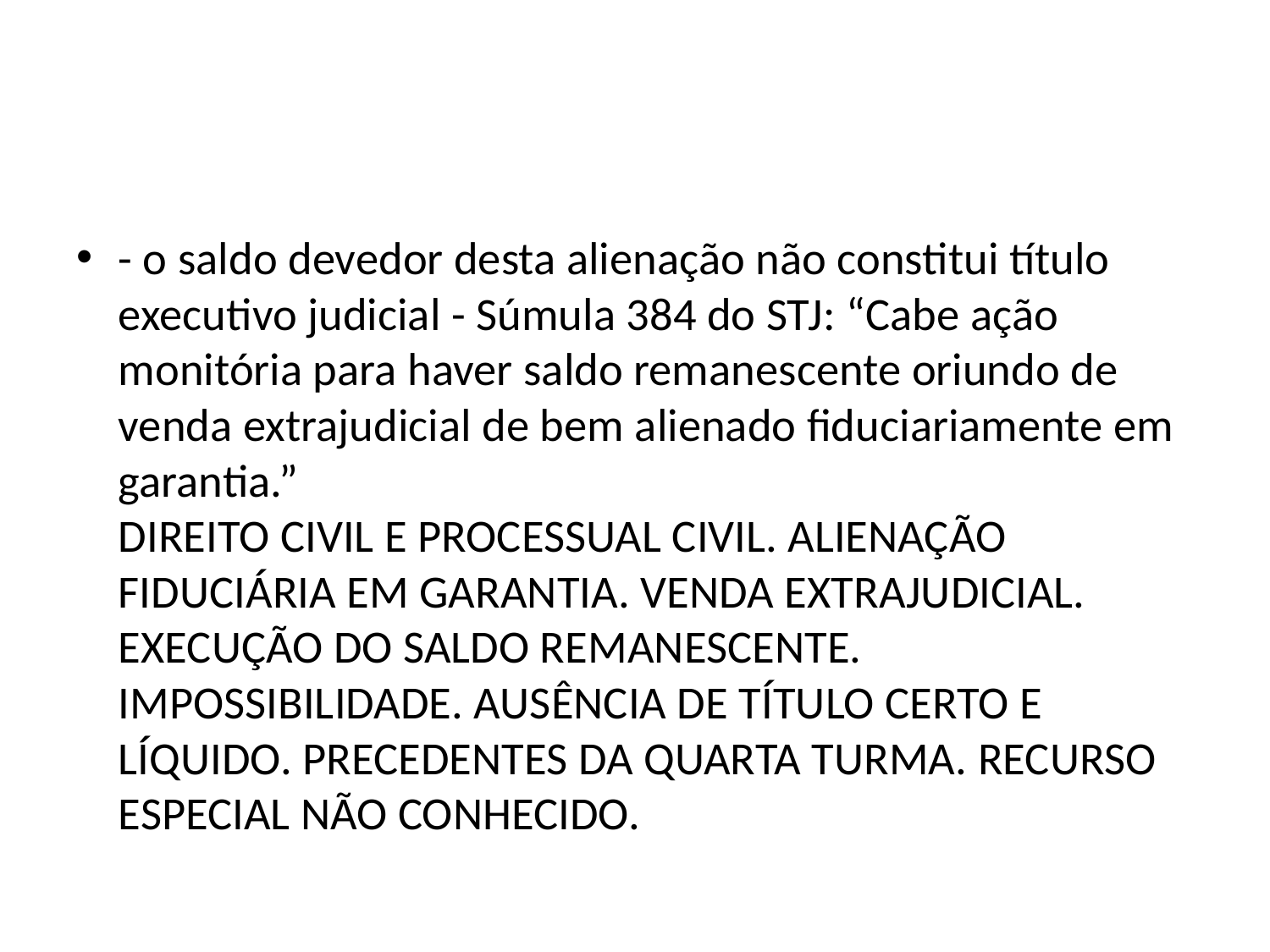

#
- o saldo devedor desta alienação não constitui título executivo judicial - Súmula 384 do STJ: “Cabe ação monitória para haver saldo remanescente oriundo de venda extrajudicial de bem alienado fiduciariamente em garantia.”
DIREITO CIVIL E PROCESSUAL CIVIL. ALIENAÇÃO FIDUCIÁRIA EM GARANTIA. VENDA EXTRAJUDICIAL. EXECUÇÃO DO SALDO REMANESCENTE. IMPOSSIBILIDADE. AUSÊNCIA DE TÍTULO CERTO E LÍQUIDO. PRECEDENTES DA QUARTA TURMA. RECURSO ESPECIAL NÃO CONHECIDO.